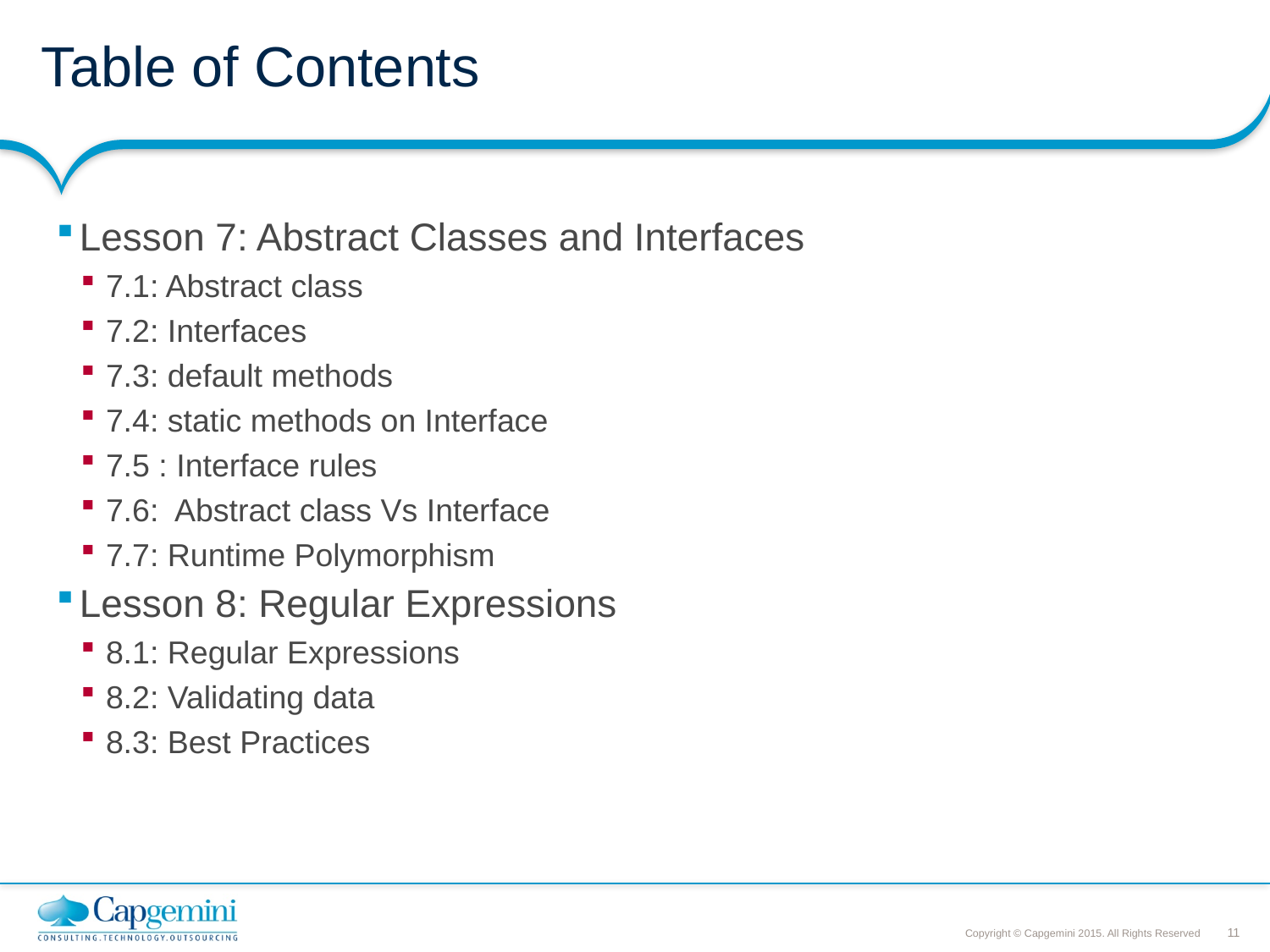

# Table of Contents
Lesson 7: Abstract Classes and Interfaces
7.1: Abstract class
7.2: Interfaces
7.3: default methods
7.4: static methods on Interface
7.5 : Interface rules
7.6:  Abstract class Vs Interface
7.7: Runtime Polymorphism
Lesson 8: Regular Expressions
8.1: Regular Expressions
8.2: Validating data
8.3: Best Practices